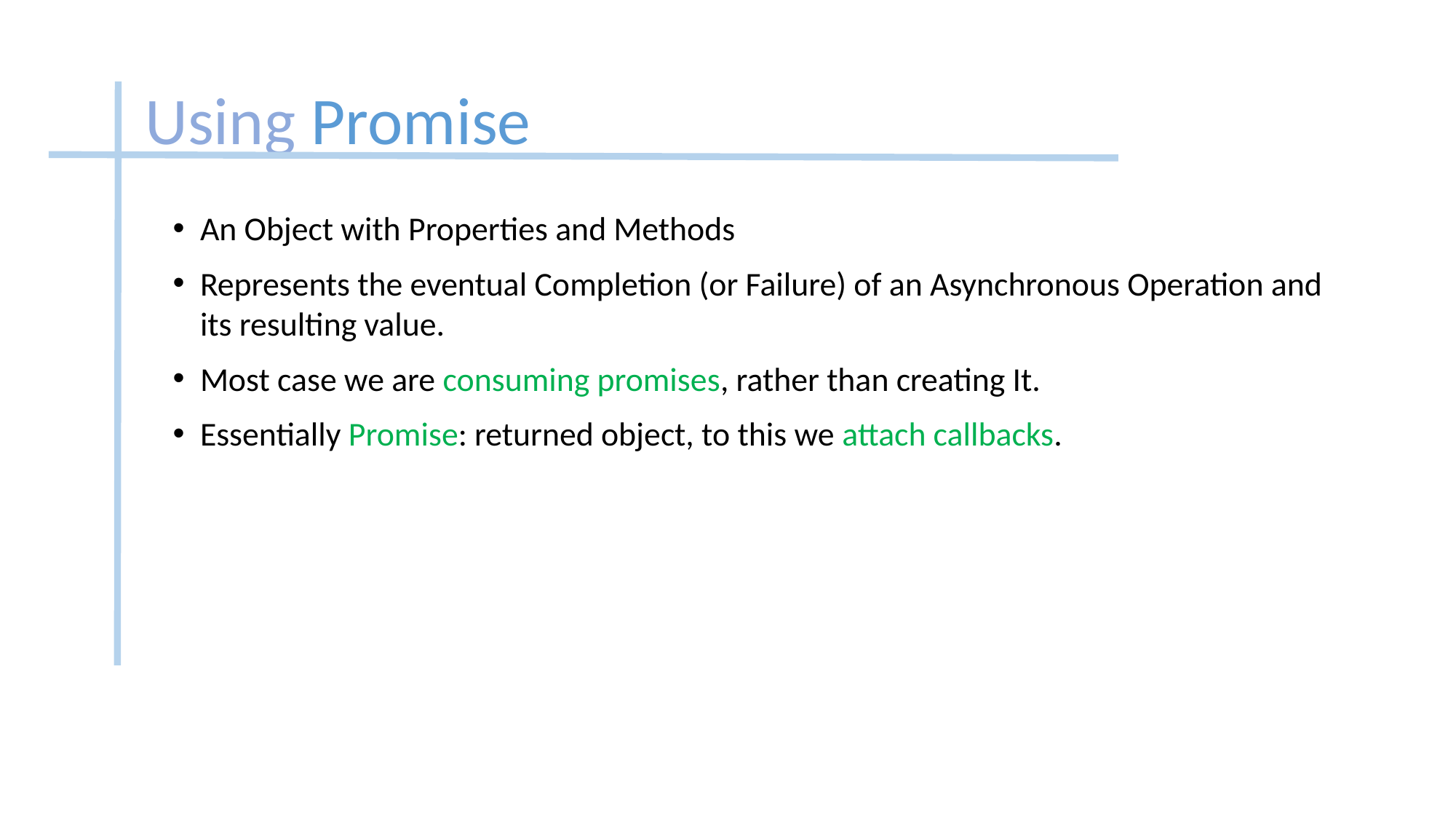

# Using Promise
An Object with Properties and Methods
Represents the eventual Completion (or Failure) of an Asynchronous Operation and its resulting value.
Most case we are consuming promises, rather than creating It.
Essentially Promise: returned object, to this we attach callbacks.